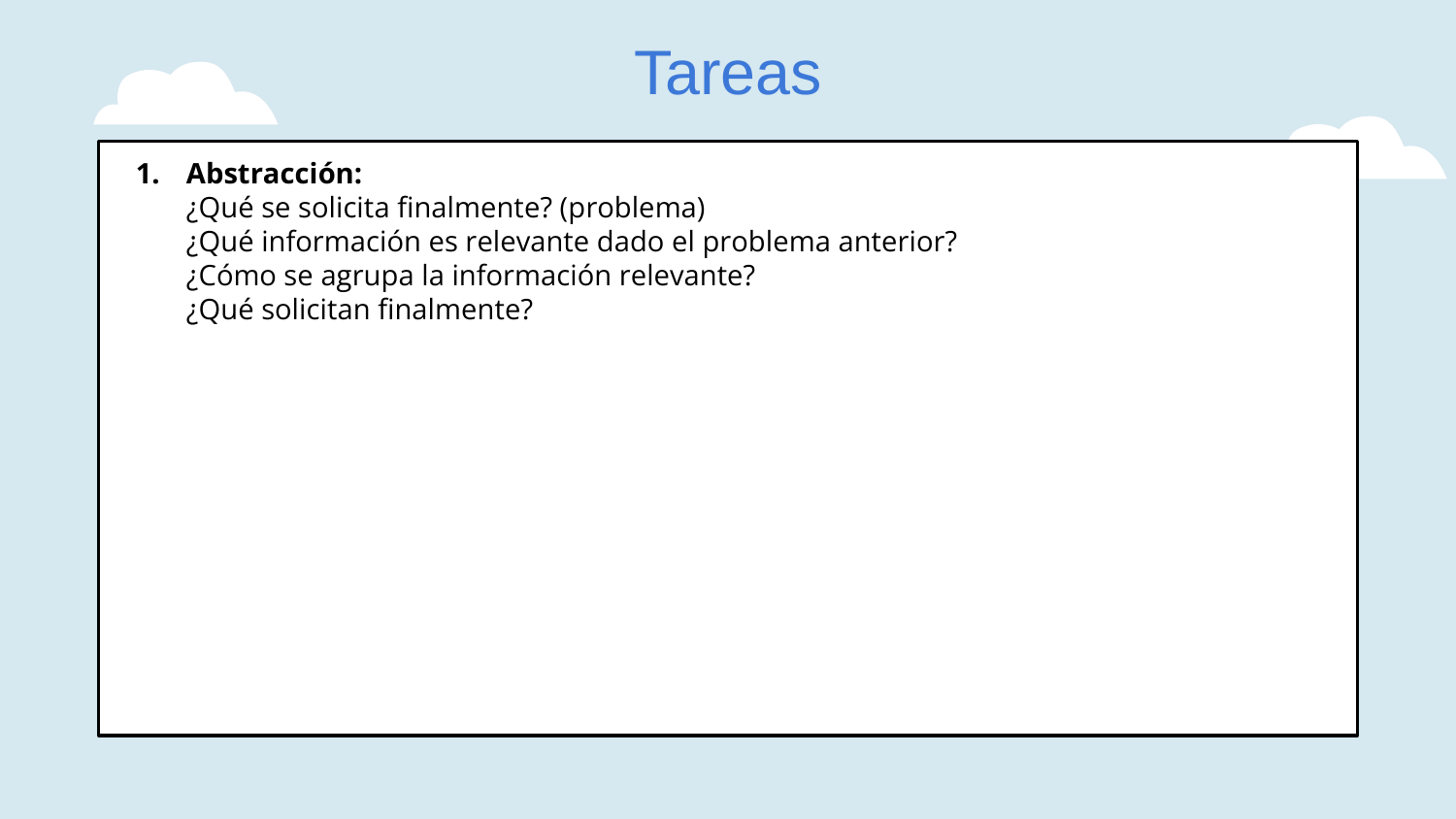

# Tareas
Abstracción:
¿Qué se solicita finalmente? (problema)
¿Qué información es relevante dado el problema anterior?
¿Cómo se agrupa la información relevante?
¿Qué solicitan finalmente?